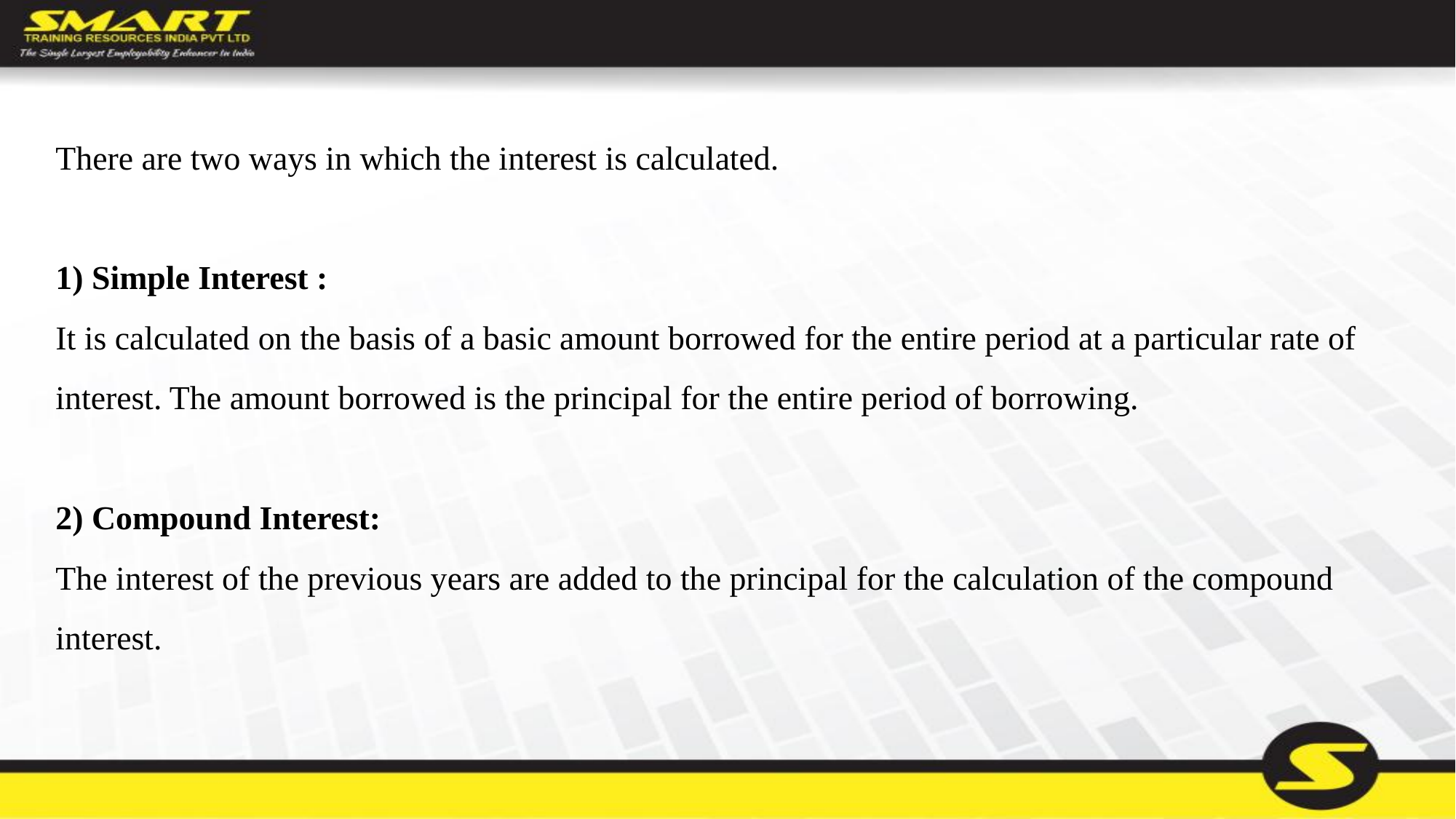

There are two ways in which the interest is calculated.

1) Simple Interest :
It is calculated on the basis of a basic amount borrowed for the entire period at a particular rate of interest. The amount borrowed is the principal for the entire period of borrowing.

2) Compound Interest:
The interest of the previous years are added to the principal for the calculation of the compound interest.